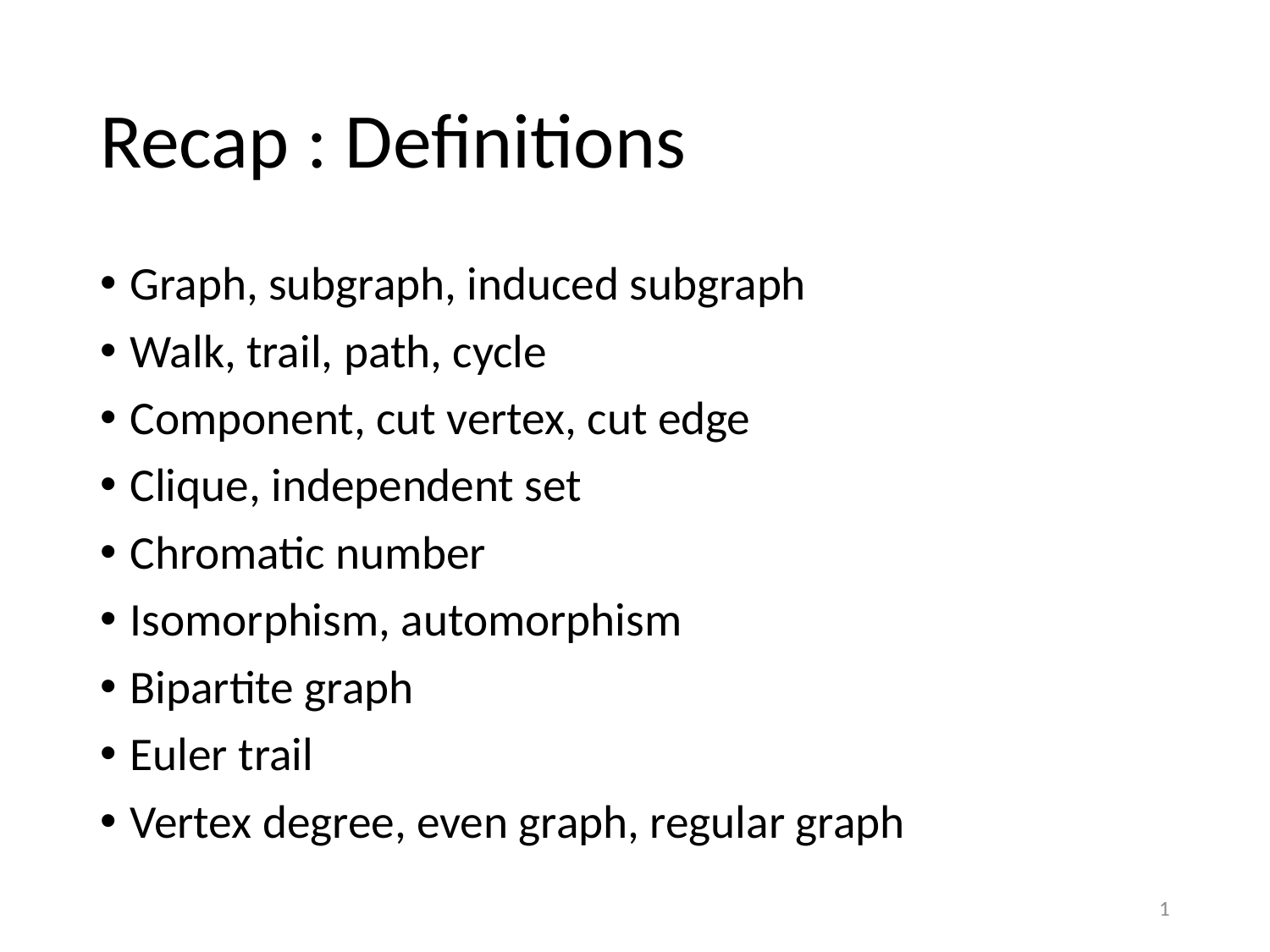

# Recap : Definitions
Graph, subgraph, induced subgraph
Walk, trail, path, cycle
Component, cut vertex, cut edge
Clique, independent set
Chromatic number
Isomorphism, automorphism
Bipartite graph
Euler trail
Vertex degree, even graph, regular graph

1